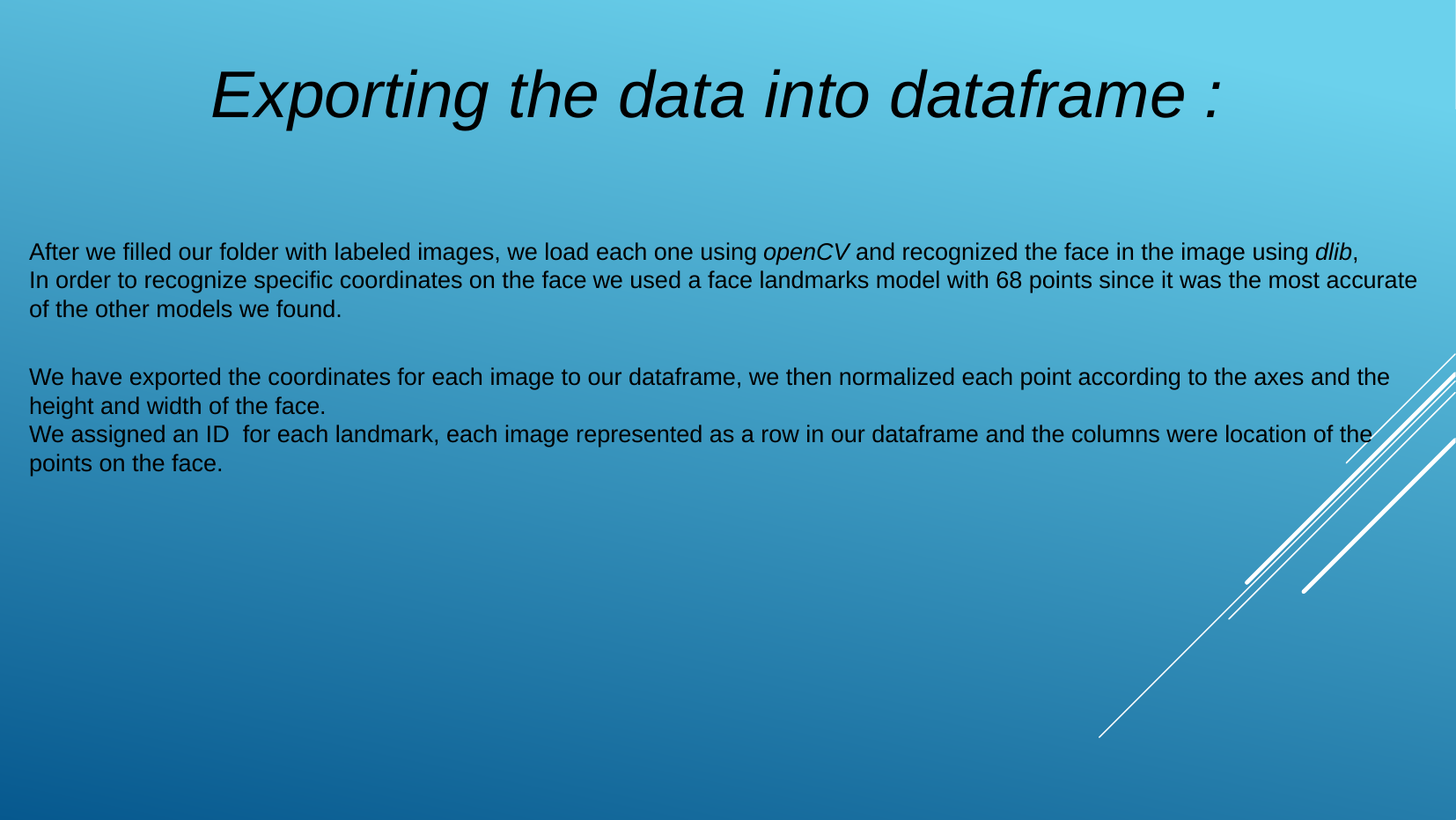

Exporting the data into dataframe :
After we filled our folder with labeled images, we load each one using openCV and recognized the face in the image using dlib,
In order to recognize specific coordinates on the face we used a face landmarks model with 68 points since it was the most accurate of the other models we found.

We have exported the coordinates for each image to our dataframe, we then normalized each point according to the axes and the height and width of the face.
We assigned an ID  for each landmark, each image represented as a row in our dataframe and the columns were location of the points on the face.